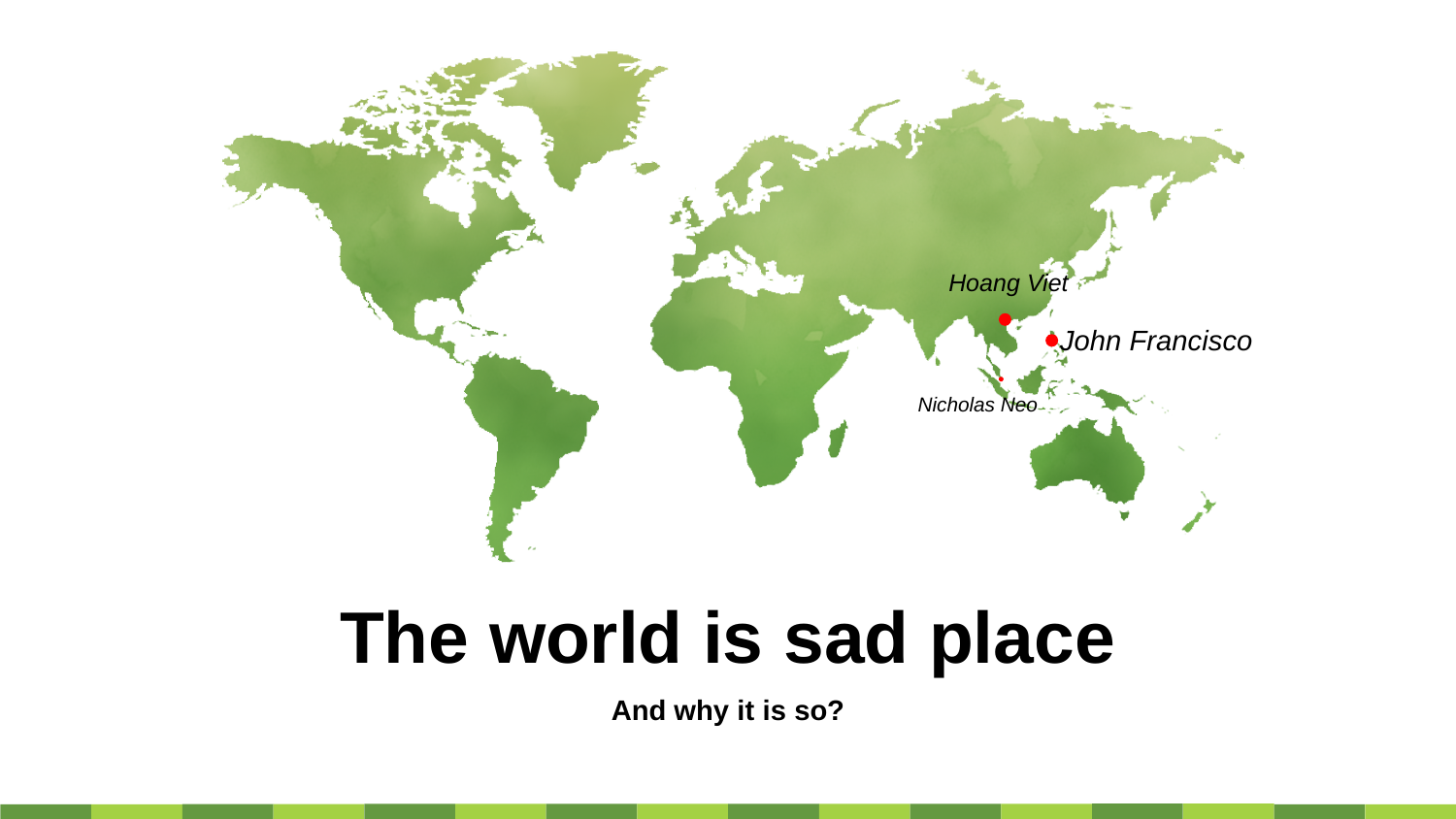

Hoang Viet
John Francisco

Nicholas Neo

The world is sad place
And why it is so?